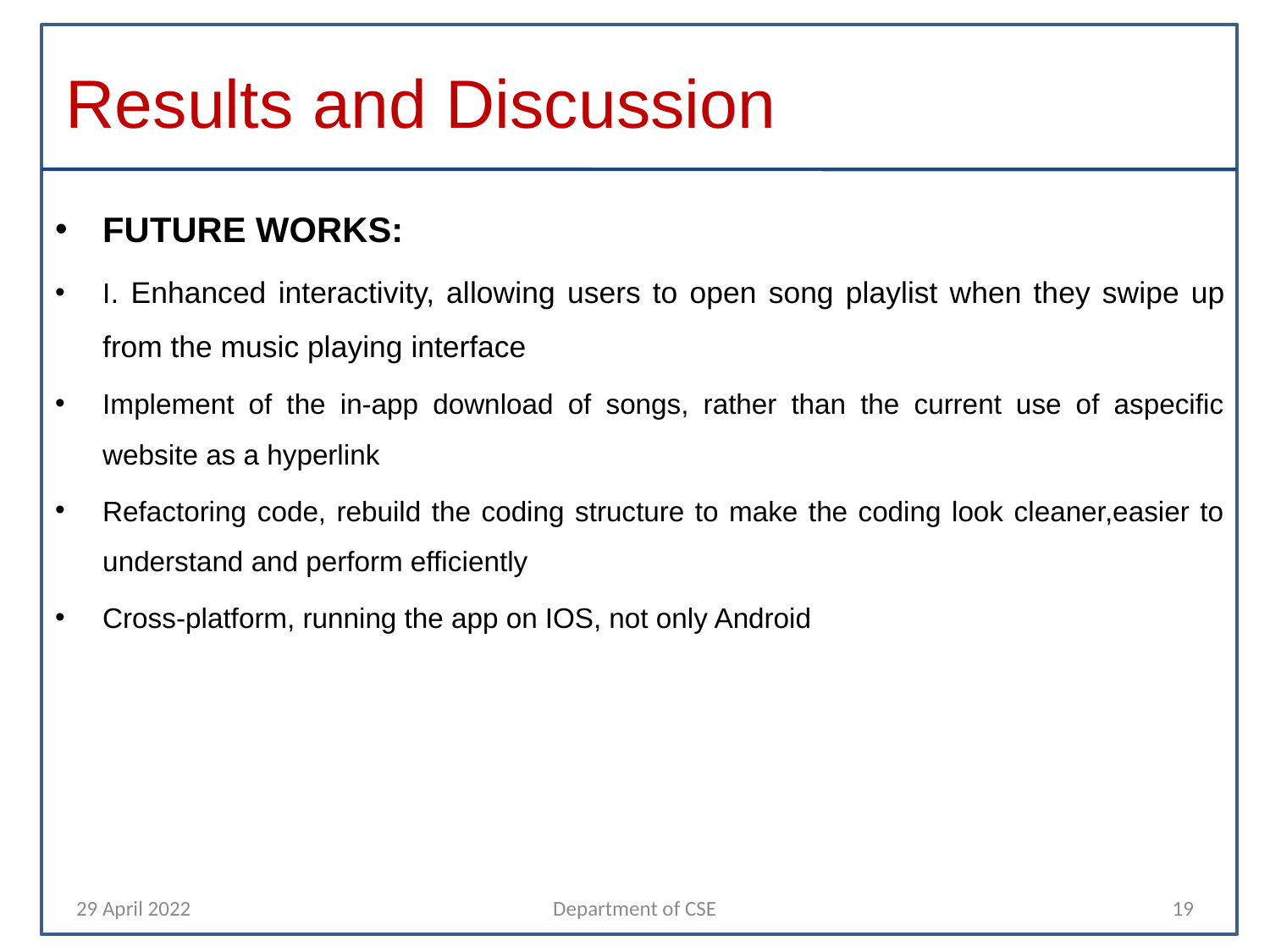

# Results and Discussion
FUTURE WORKS:
I. Enhanced interactivity, allowing users to open song playlist when they swipe up from the music playing interface
Implement of the in-app download of songs, rather than the current use of aspecific website as a hyperlink
Refactoring code, rebuild the coding structure to make the coding look cleaner,easier to understand and perform efficiently
Cross-platform, running the app on IOS, not only Android
29 April 2022
Department of CSE
19